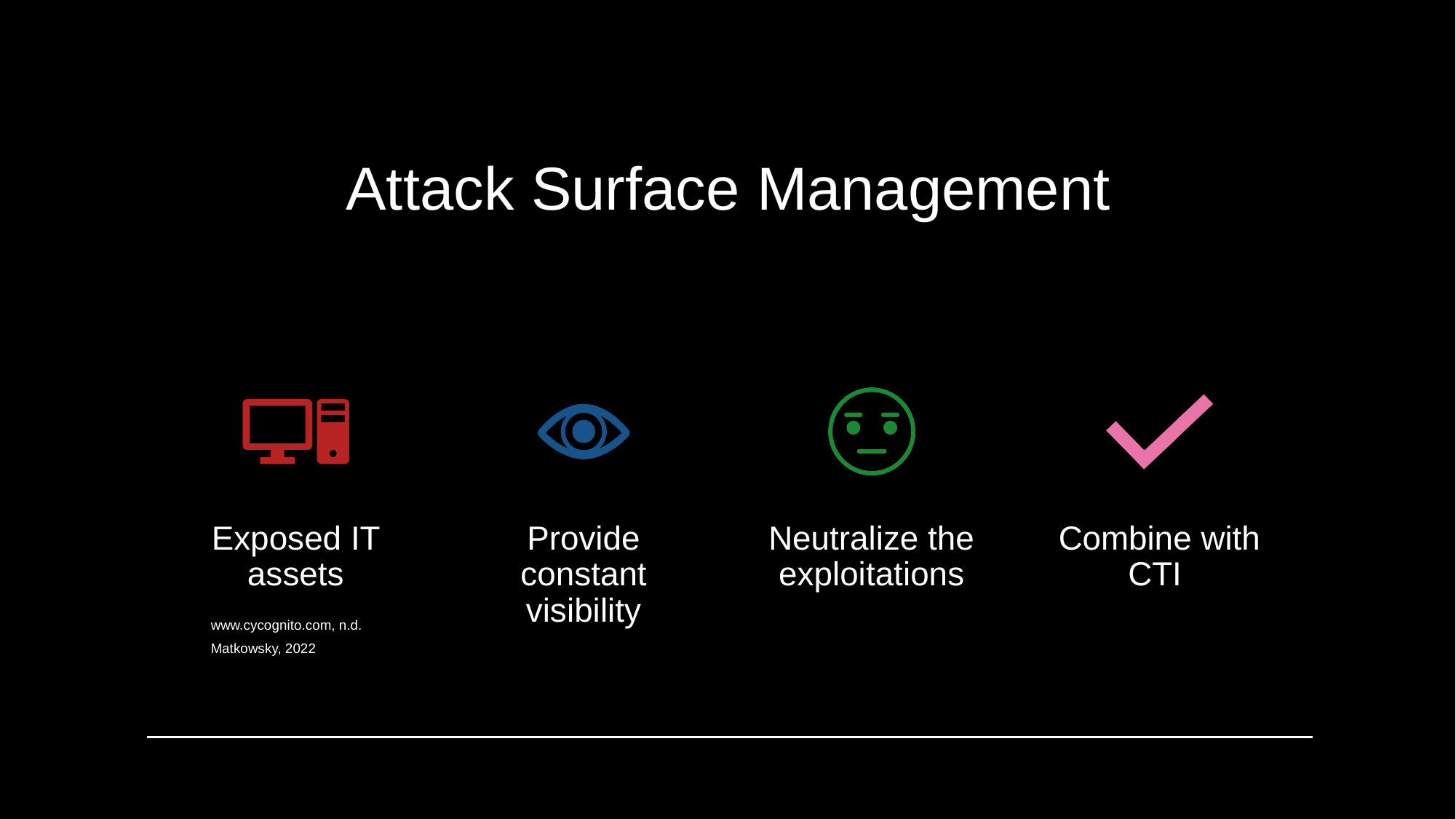

# Attack Surface Management
Exposed IT assets
Provide constant visibility
Neutralize the exploitations
Combine with CTI
www.cycognito.com, n.d.
Matkowsky, 2022